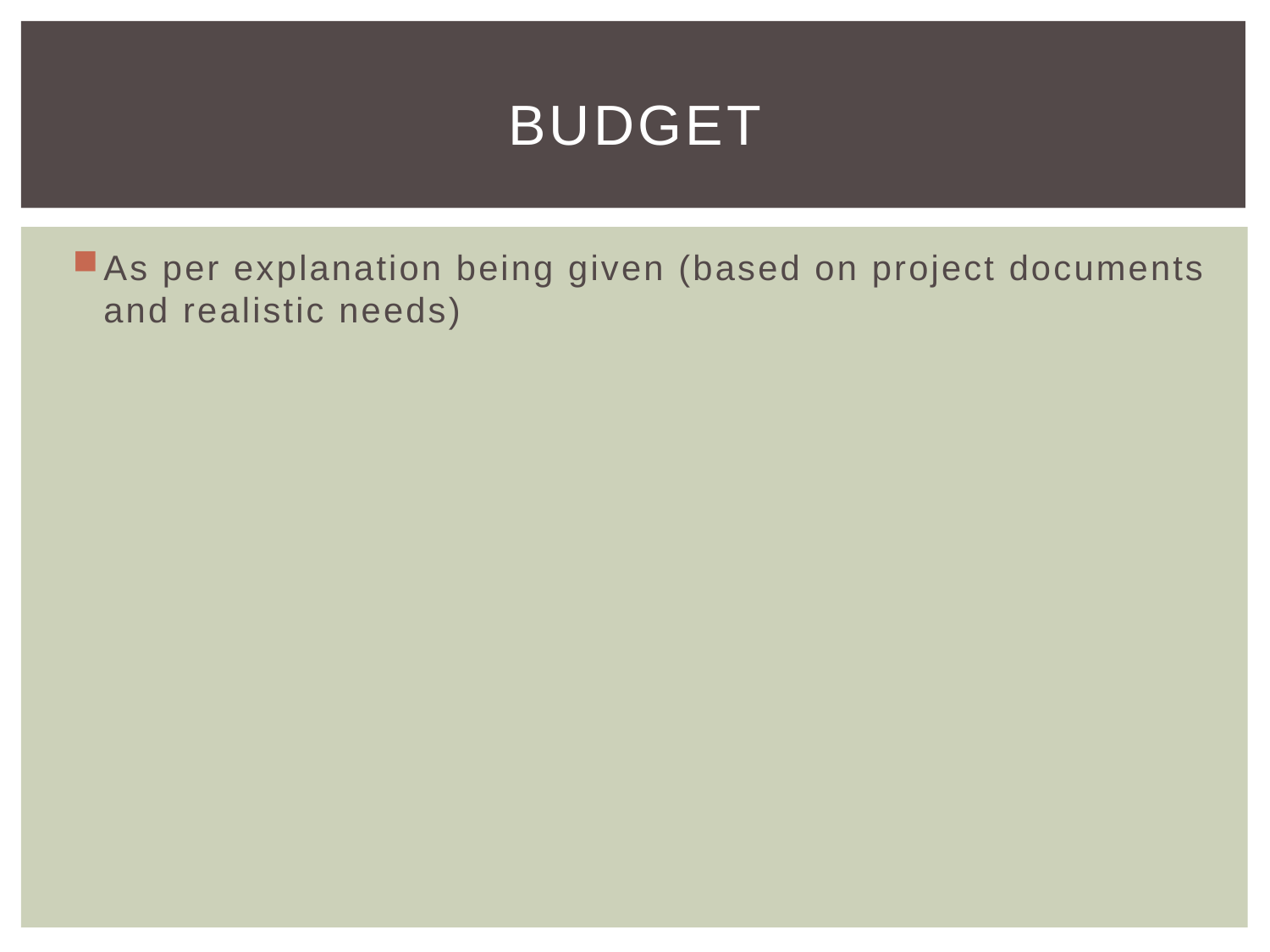

# Budget
As per explanation being given (based on project documents and realistic needs)